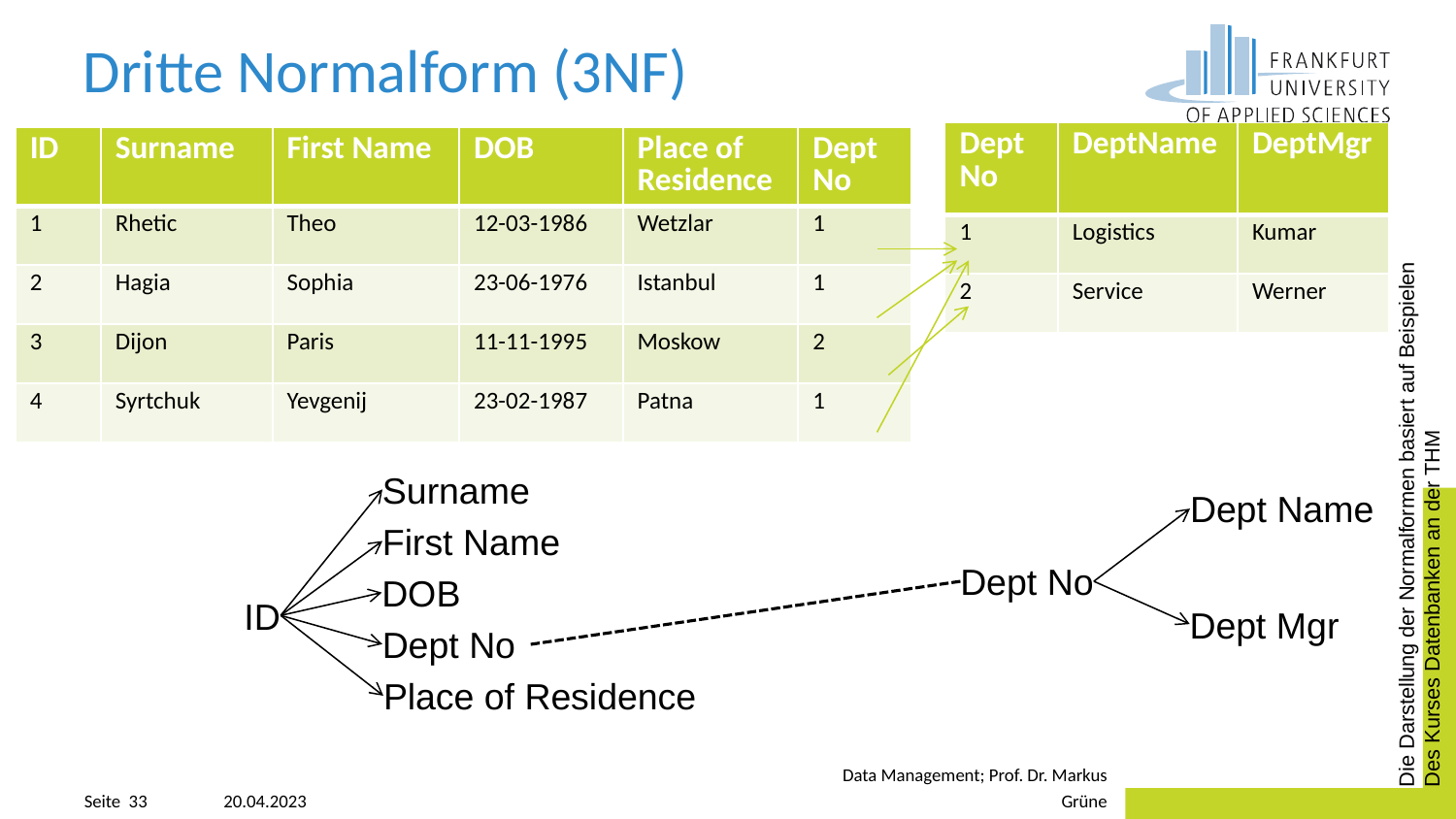

# Dritte Normalform (3NF)
| DeptNo | DeptName | DeptMgr |
| --- | --- | --- |
| 1 | Logistics | Kumar |
| 2 | Service | Werner |
| ID | Surname | First Name | DOB | Place of Residence | DeptNo |
| --- | --- | --- | --- | --- | --- |
| 1 | Rhetic | Theo | 12-03-1986 | Wetzlar | 1 |
| 2 | Hagia | Sophia | 23-06-1976 | Istanbul | 1 |
| 3 | Dijon | Paris | 11-11-1995 | Moskow | 2 |
| 4 | Syrtchuk | Yevgenij | 23-02-1987 | Patna | 1 |
Surname
Dept Name
Die Darstellung der Normalformen basiert auf Beispielen
Des Kurses Datenbanken an der THM
First Name
Dept No
DOB
ID
Dept Mgr
Dept No
Place of Residence
20.04.2023
Data Management; Prof. Dr. Markus Grüne
Seite  33